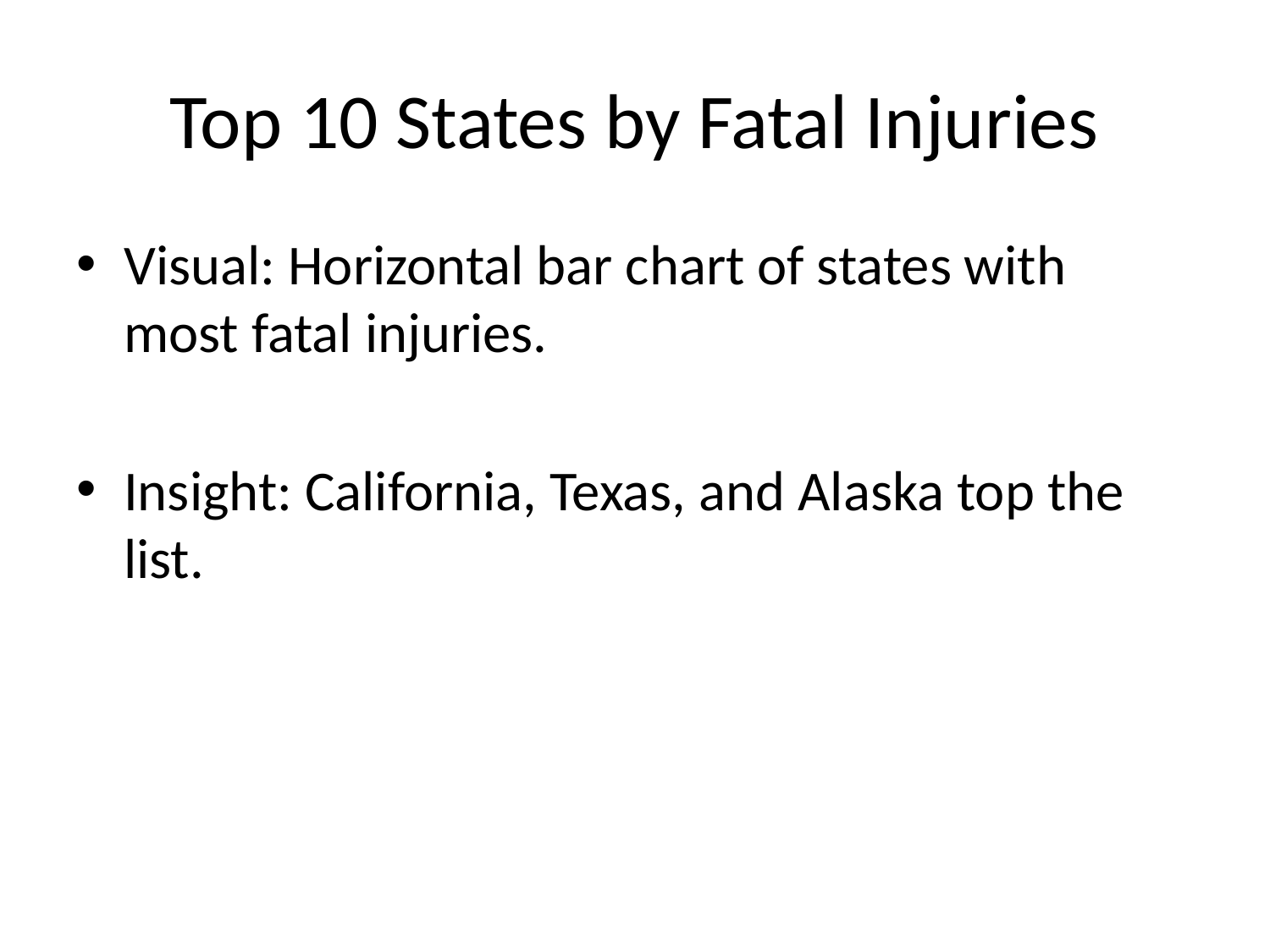

# Top 10 States by Fatal Injuries
Visual: Horizontal bar chart of states with most fatal injuries.

Insight: California, Texas, and Alaska top the list.